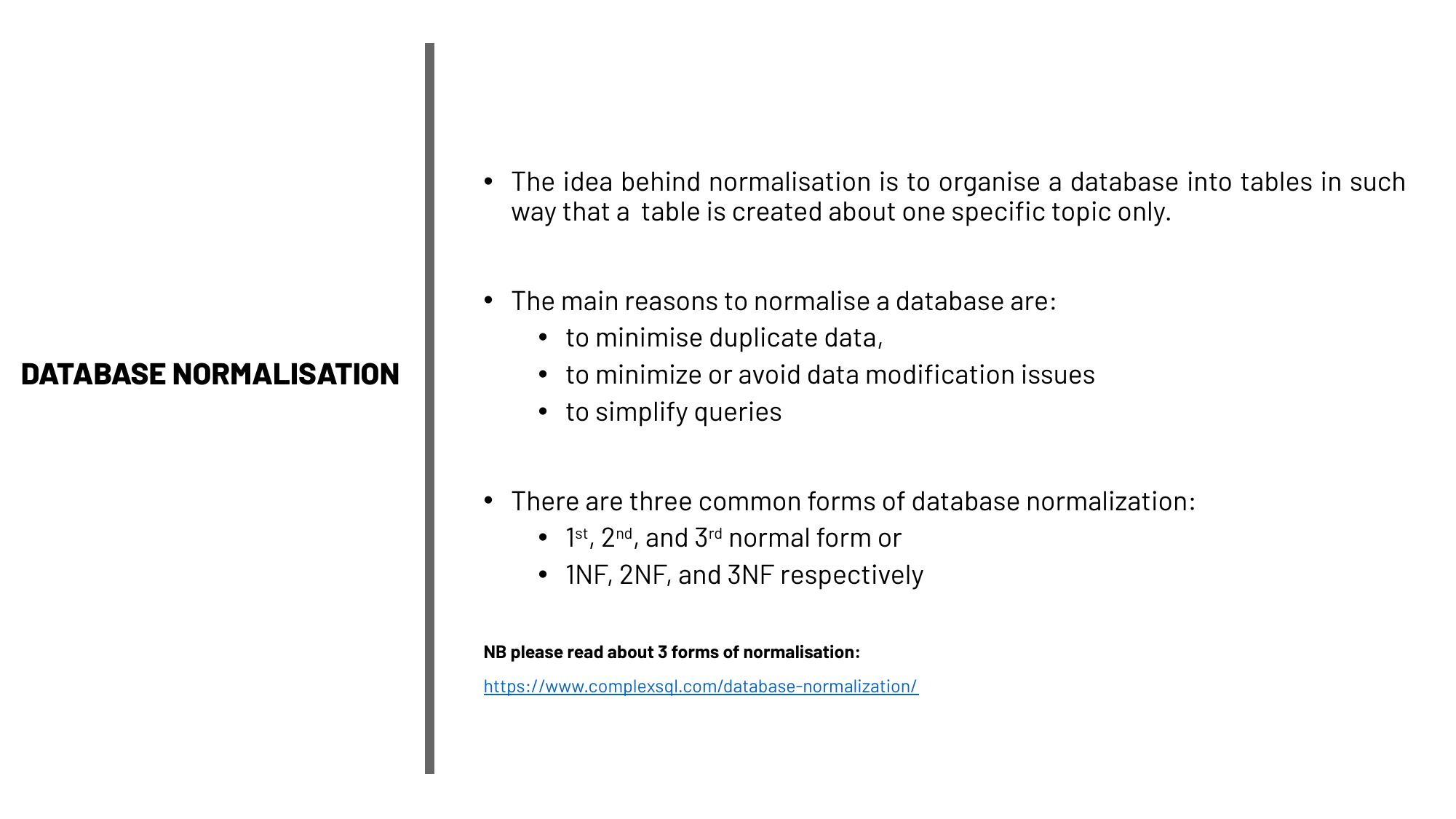

The idea behind normalisation is to organise a database into tables in such way that a  table is created about one specific topic only.

The main reasons to normalise a database are:
to minimise duplicate data,
to minimize or avoid data modification issues
to simplify queries

There are three common forms of database normalization:
1st, 2nd, and 3rd normal form or
1NF, 2NF, and 3NF respectively

NB please read about 3 forms of normalisation:
https://www.complexsql.com/database-normalization/
DATABASE NORMALISATION